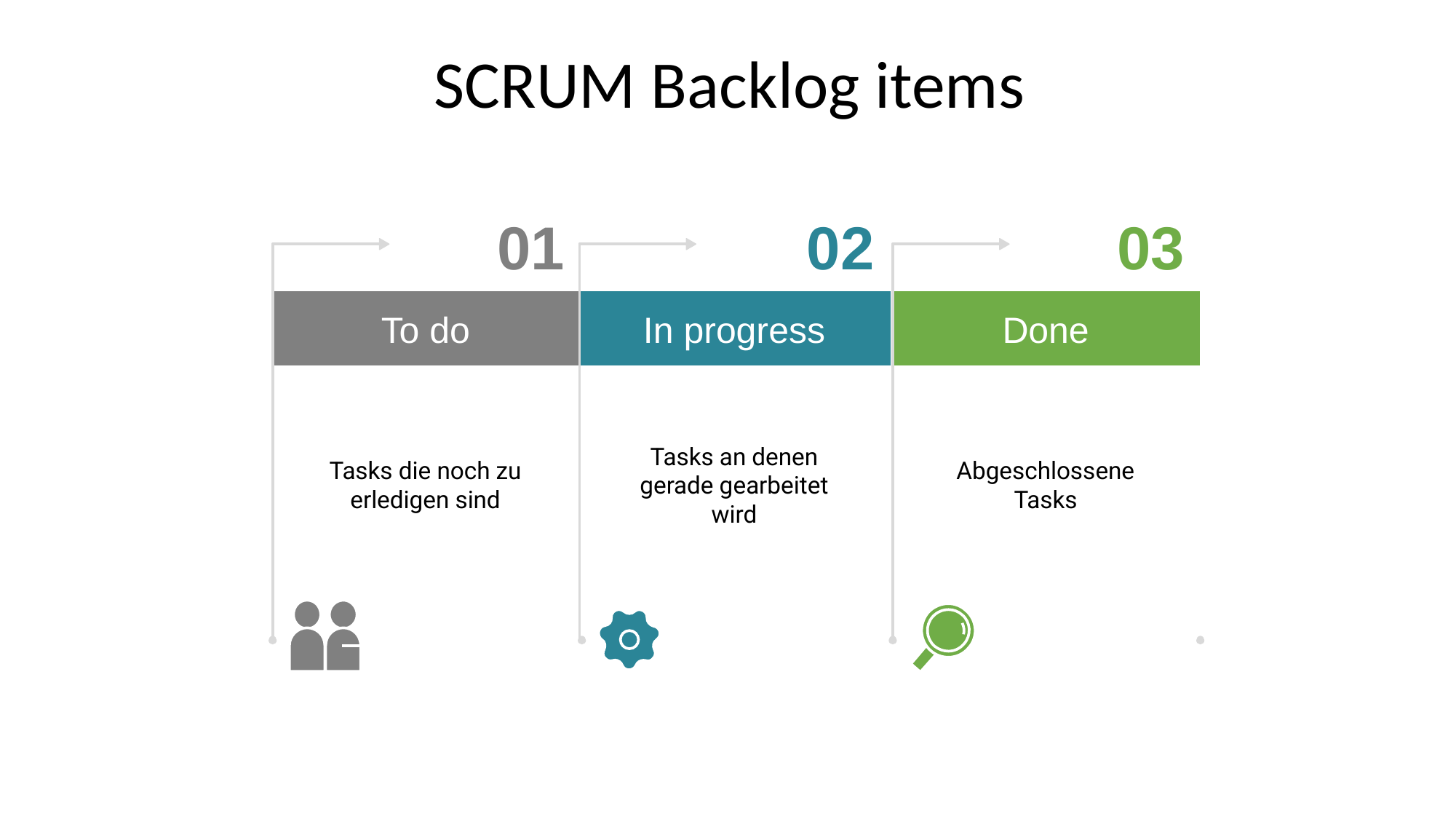

# SCRUM Backlog items
01

To do
Tasks die noch zu erledigen sind

02

In progress
Tasks an denen gerade gearbeitet wird

03

Done
Abgeschlossene Tasks